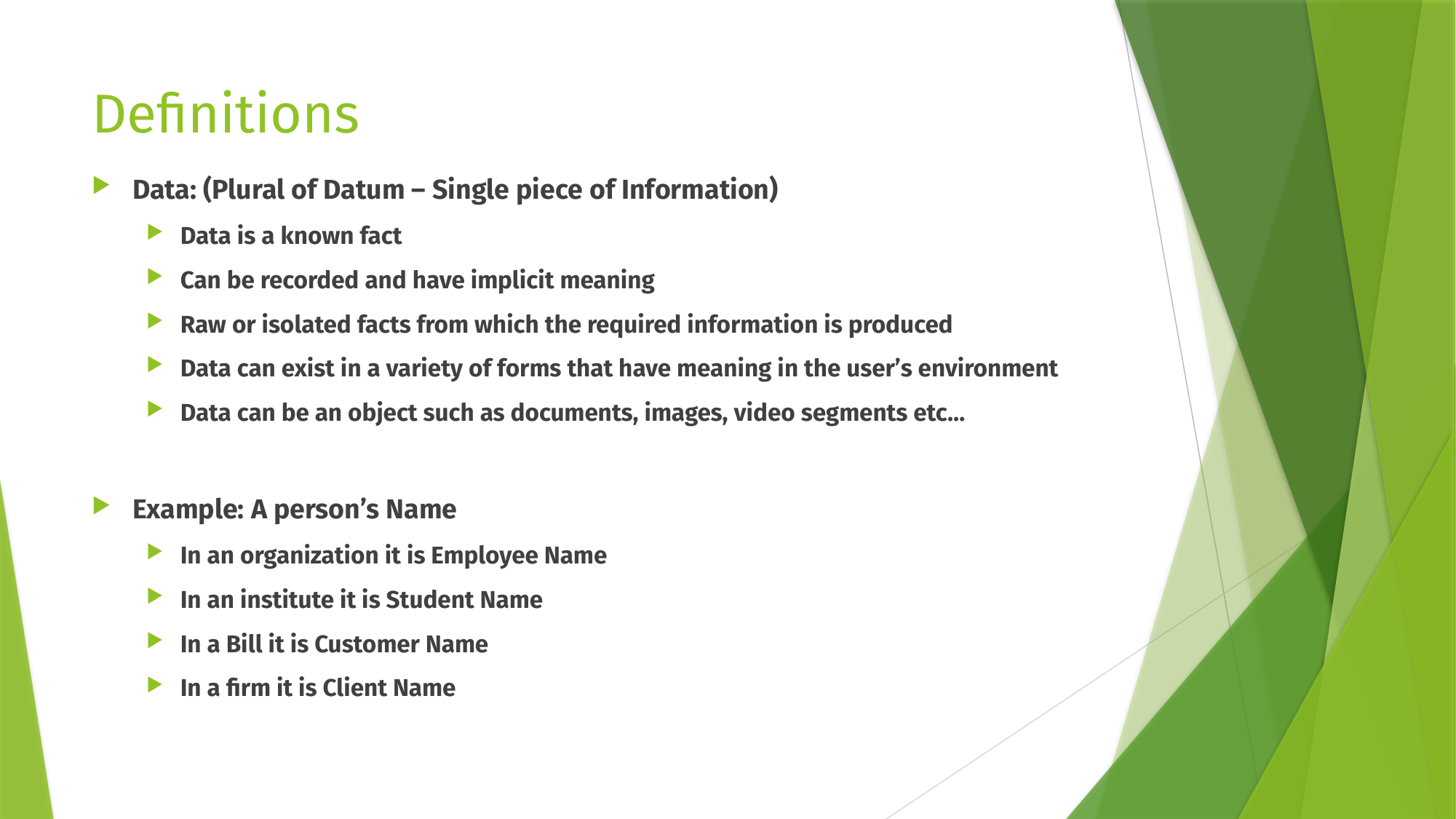

# Definitions
Data: (Plural of Datum – Single piece of Information)
Data is a known fact
Can be recorded and have implicit meaning
Raw or isolated facts from which the required information is produced
Data can exist in a variety of forms that have meaning in the user’s environment
Data can be an object such as documents, images, video segments etc…

Example: A person’s Name
In an organization it is Employee Name
In an institute it is Student Name
In a Bill it is Customer Name
In a firm it is Client Name